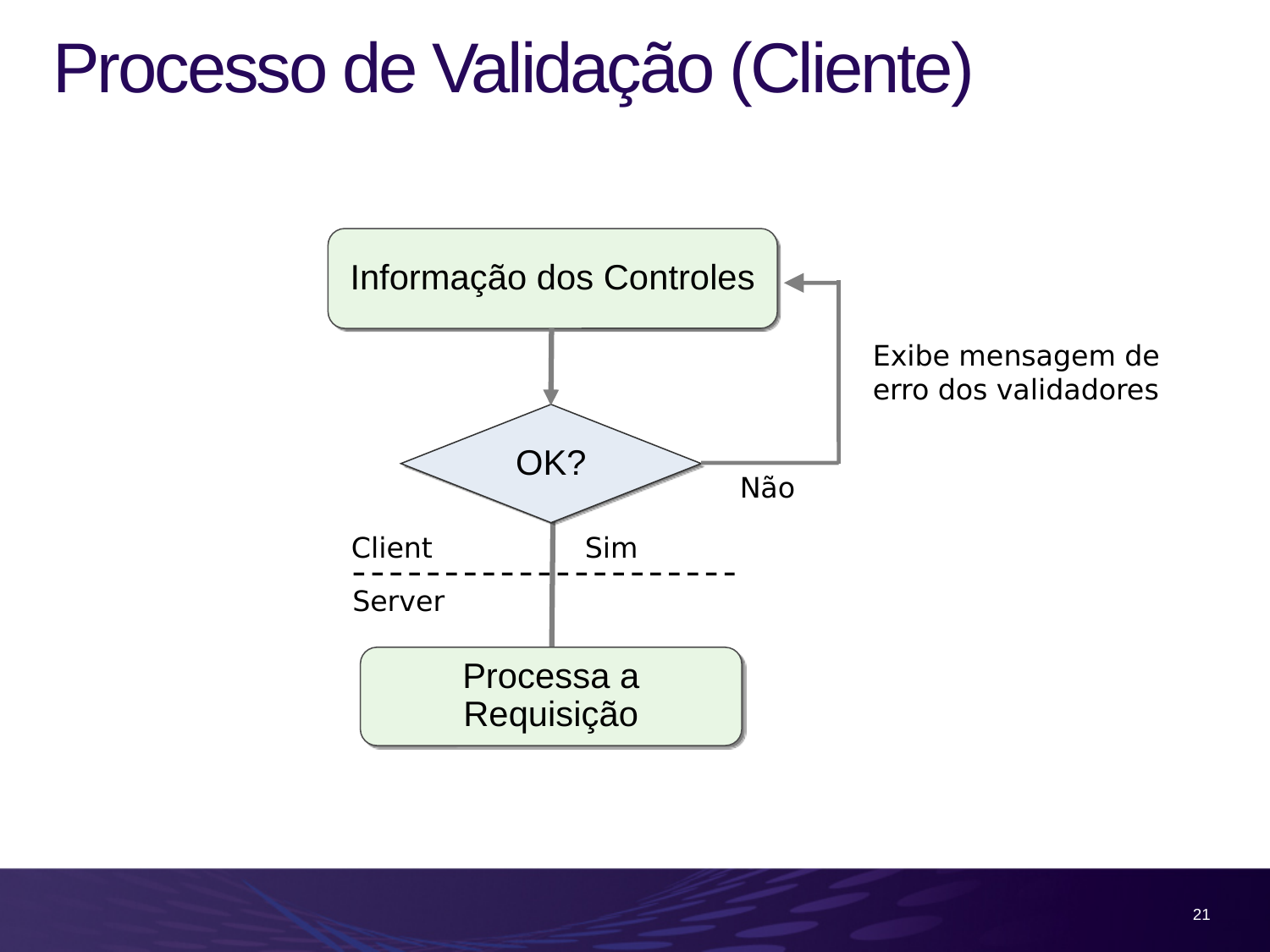

# Processo de Validação (Cliente)
Informação dos Controles

Exibe mensagem de
erro dos validadores
OK?

Não

Client
Sim

Server
Processa a Requisição
21